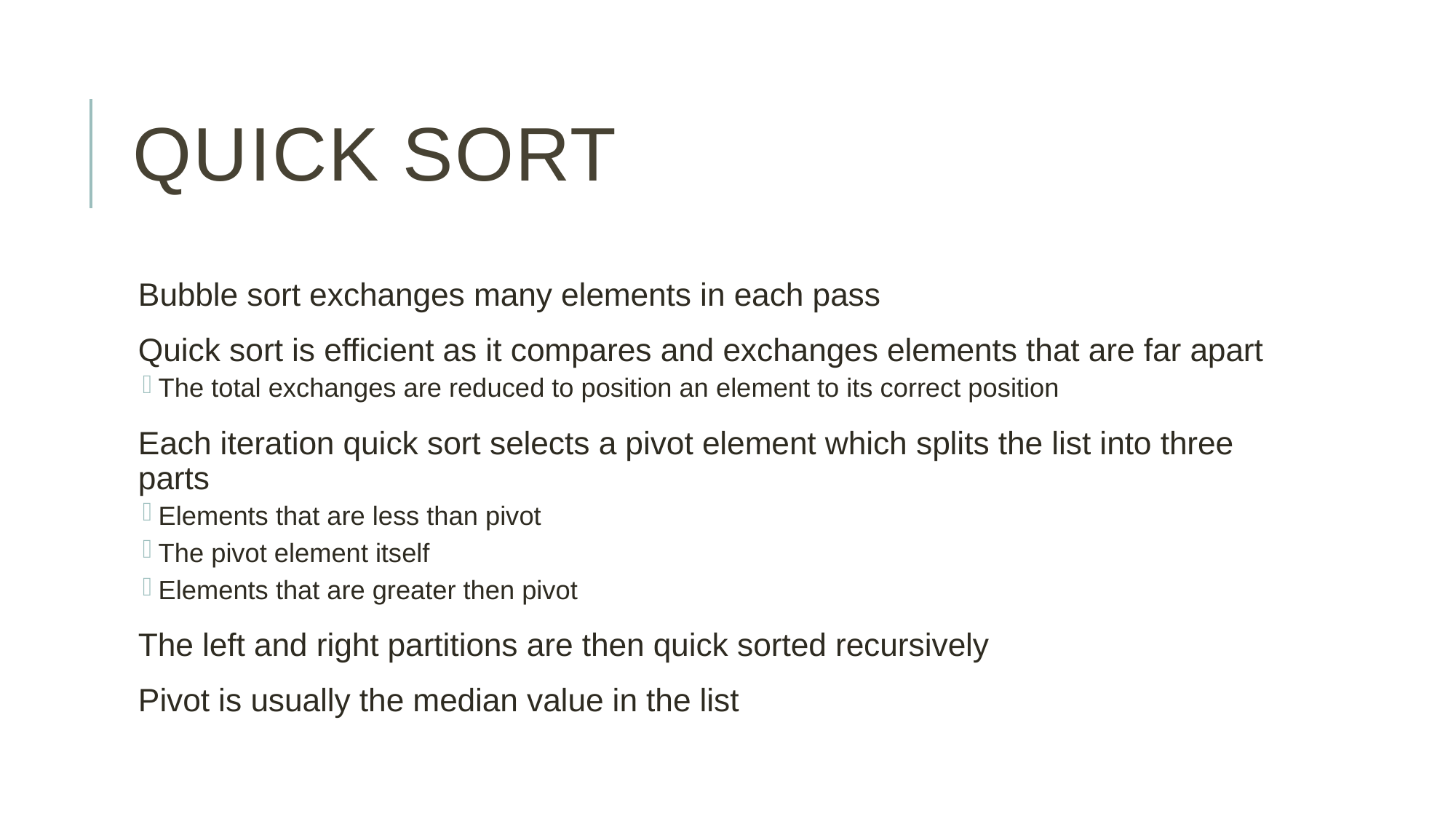

# Quick Sort
Bubble sort exchanges many elements in each pass
Quick sort is efficient as it compares and exchanges elements that are far apart
The total exchanges are reduced to position an element to its correct position
Each iteration quick sort selects a pivot element which splits the list into three parts
Elements that are less than pivot
The pivot element itself
Elements that are greater then pivot
The left and right partitions are then quick sorted recursively
Pivot is usually the median value in the list